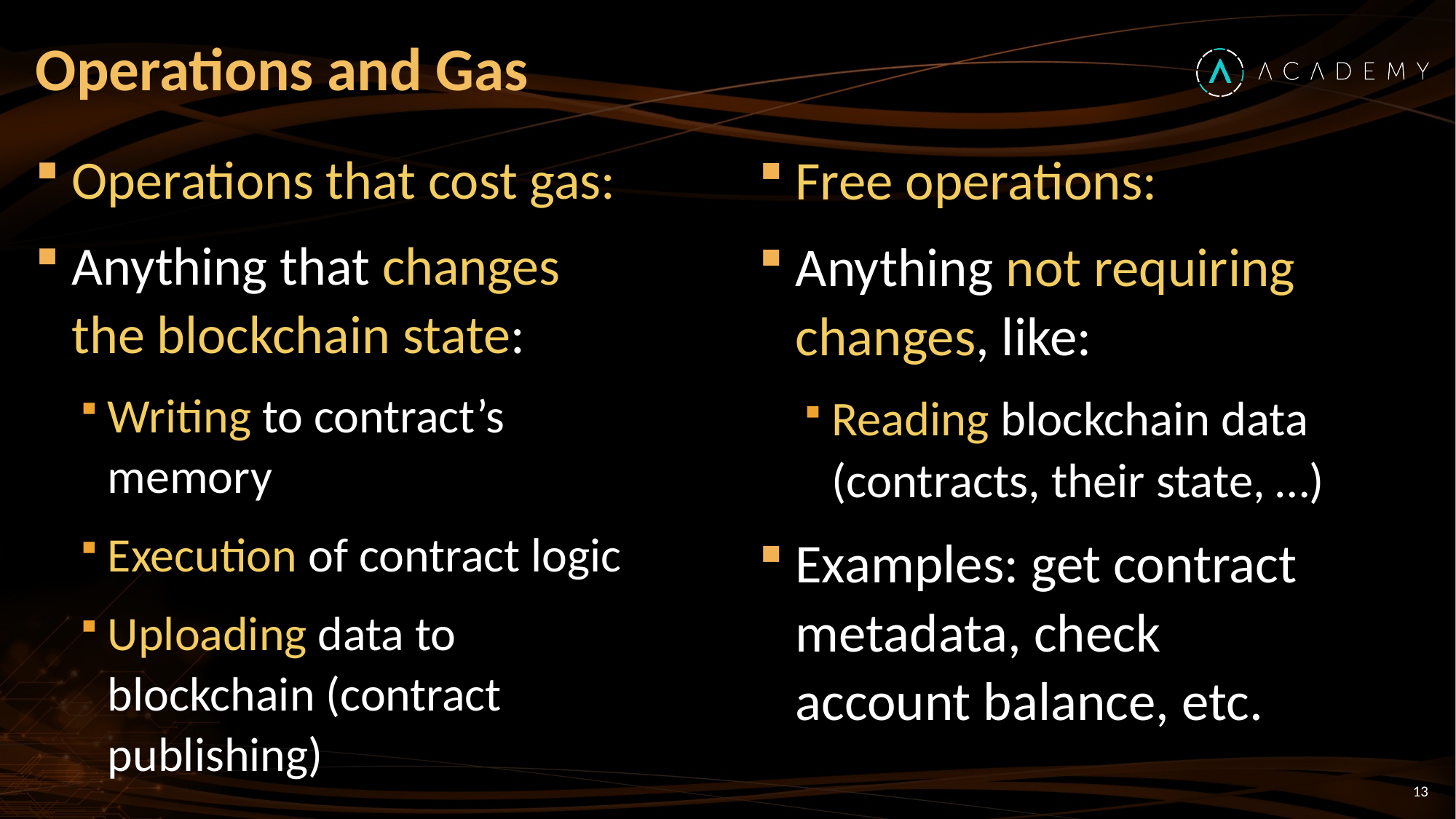

# Operations and Gas
Free operations:
Anything not requiring changes, like:
Reading blockchain data (contracts, their state, …)
Examples: get contract metadata, check account balance, etc.
Operations that cost gas:
Anything that changes the blockchain state:
Writing to contract’s memory
Execution of contract logic
Uploading data to blockchain (contract publishing)

13